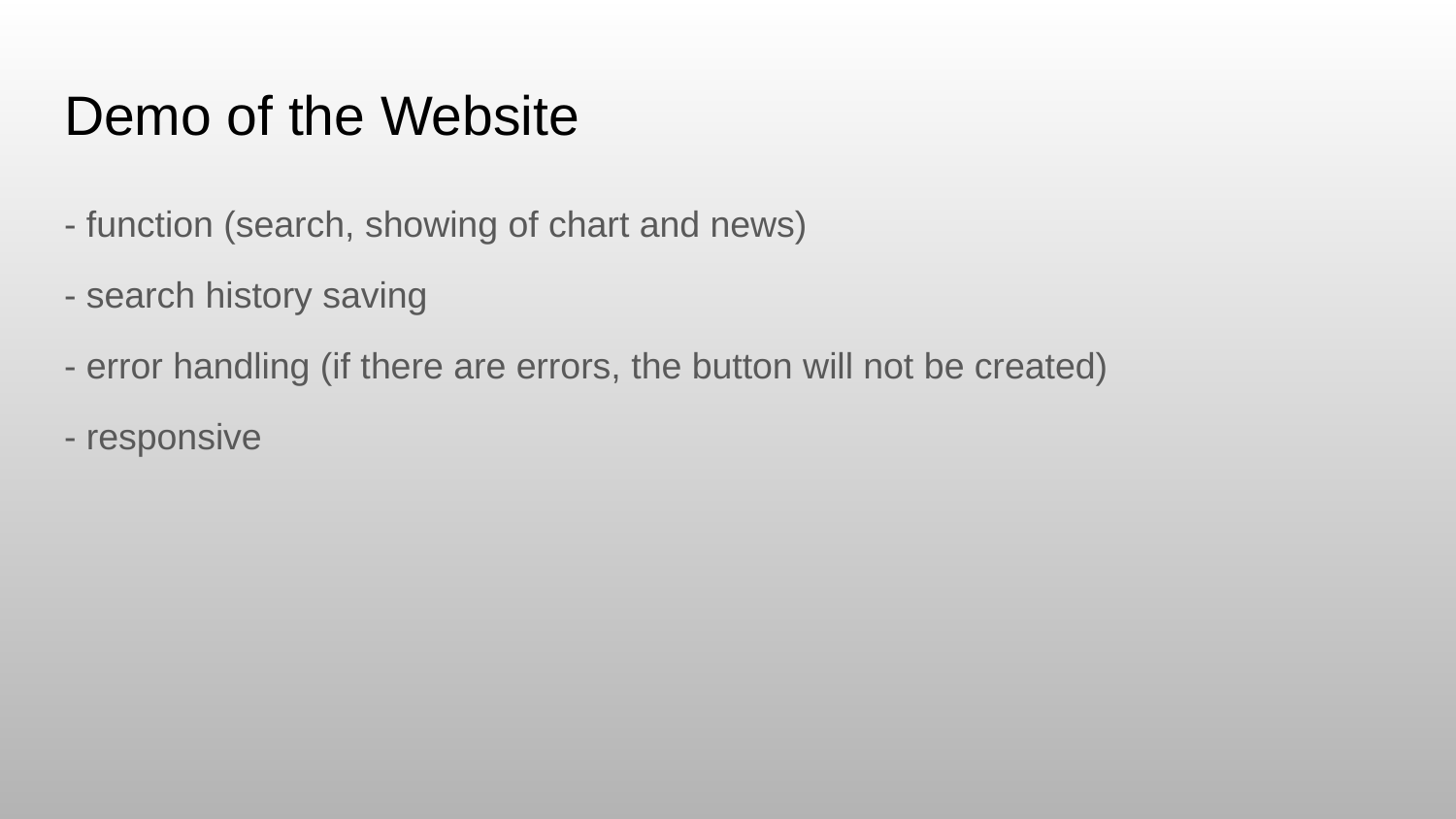

# Demo of the Website
- function (search, showing of chart and news)
- search history saving
- error handling (if there are errors, the button will not be created)
- responsive